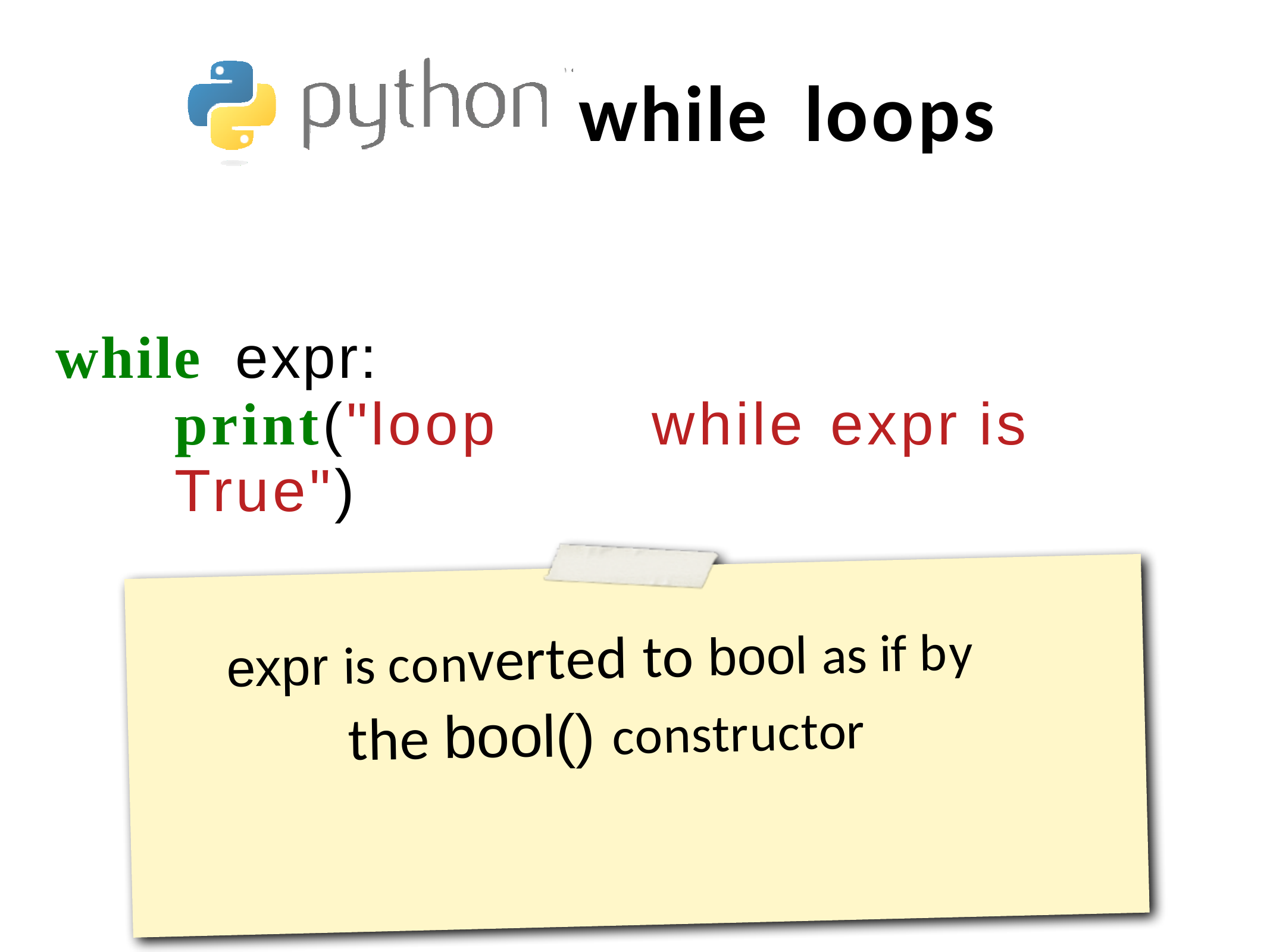

while	loops

while	expr:
print("loop	while	expr	is	True")

expr is converted to bool as if by
the bool() constructor